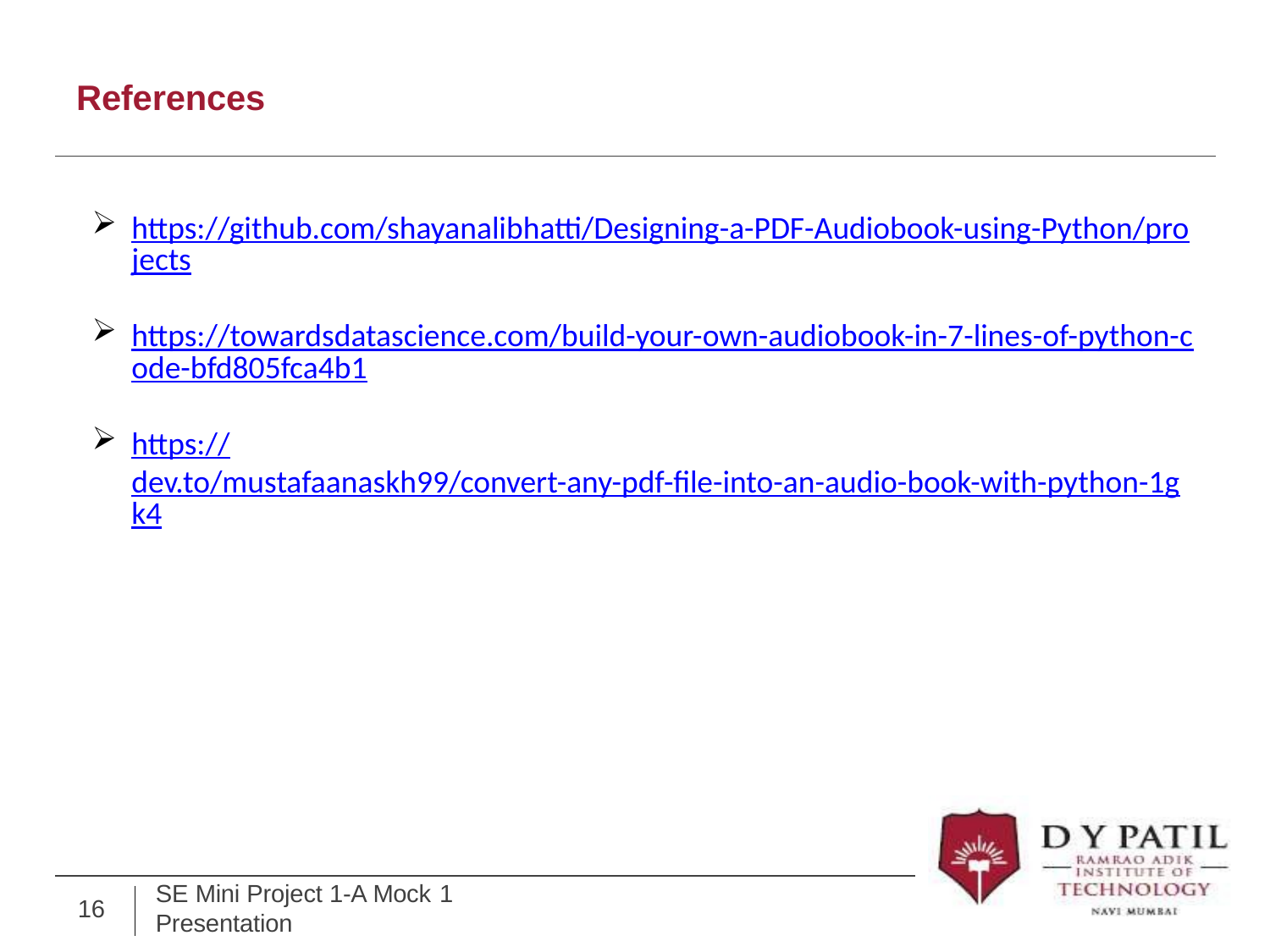

# References
https://github.com/shayanalibhatti/Designing-a-PDF-Audiobook-using-Python/projects

https://towardsdatascience.com/build-your-own-audiobook-in-7-lines-of-python-code-bfd805fca4b1

https://dev.to/mustafaanaskh99/convert-any-pdf-file-into-an-audio-book-with-python-1gk4

SE Mini Project 1-A Mock 1
Presentation
16